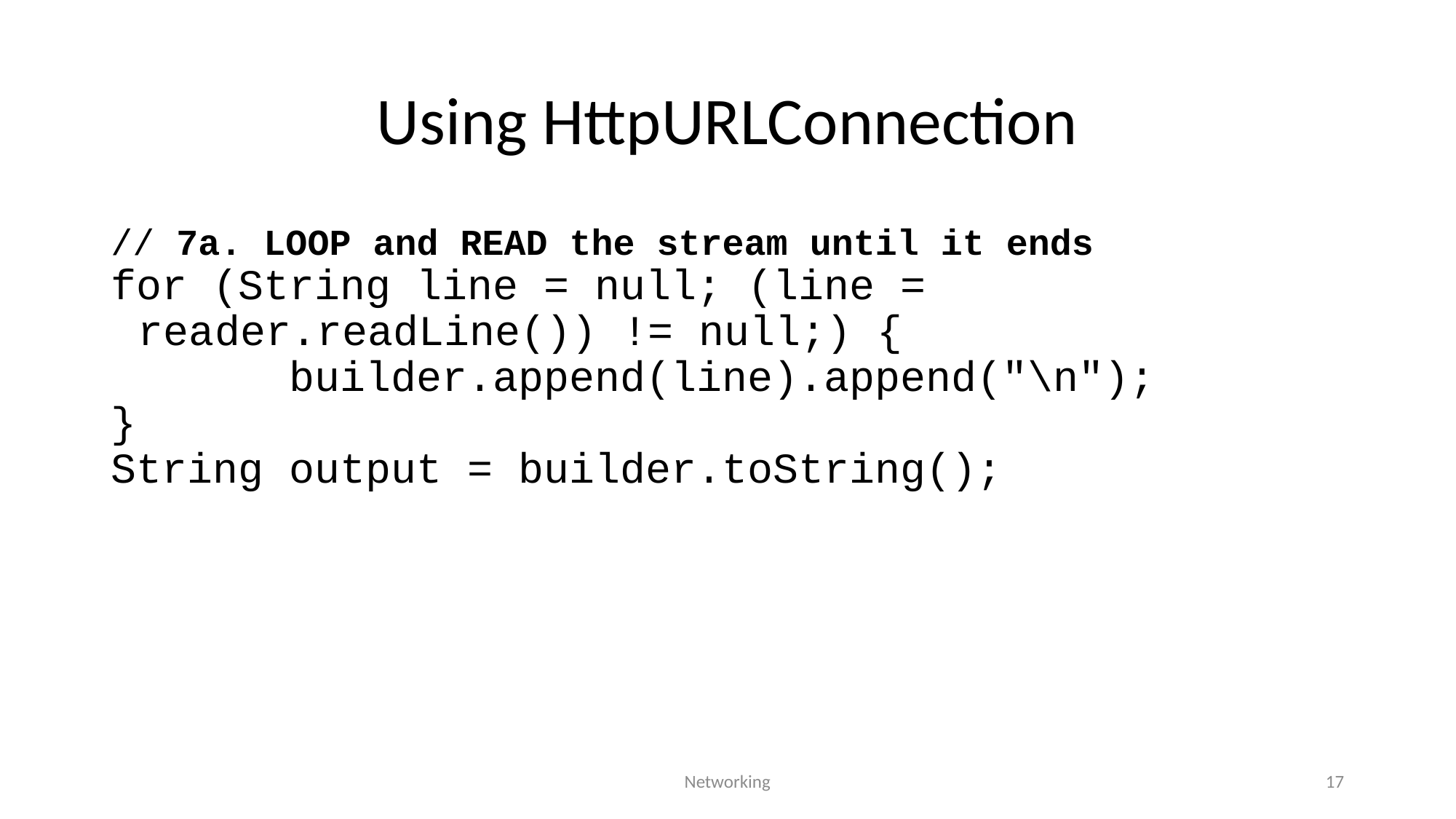

# Using HttpURLConnection
// 7a. LOOP and READ the stream until it ends
for (String line = null; (line = reader.readLine()) != null;) {
       builder.append(line).append("\n");
}
String output = builder.toString();

Networking
17